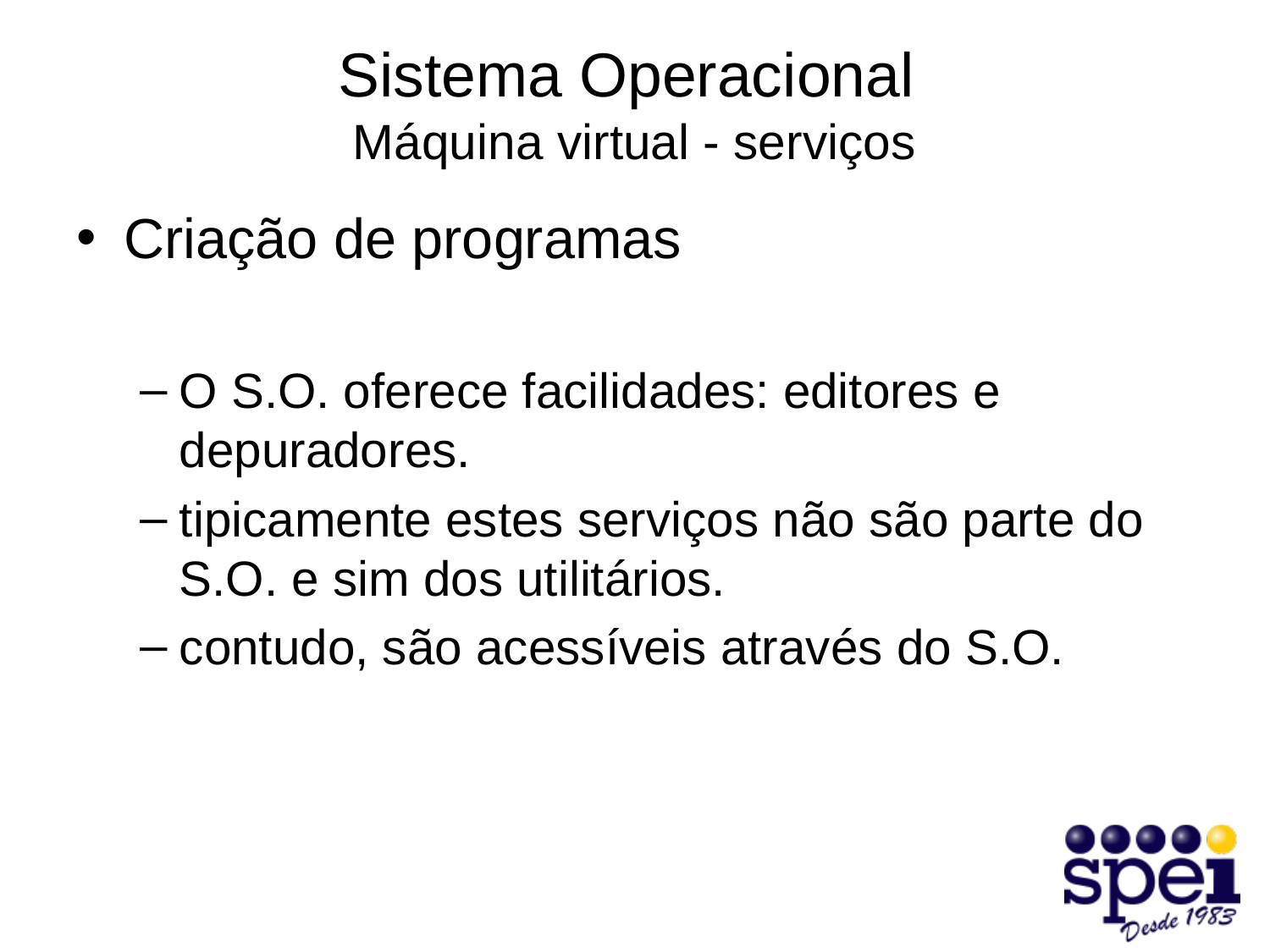

# Sistema Operacional Máquina virtual - serviços
Criação de programas

O S.O. oferece facilidades: editores e depuradores.
tipicamente estes serviços não são parte do S.O. e sim dos utilitários.
contudo, são acessíveis através do S.O.